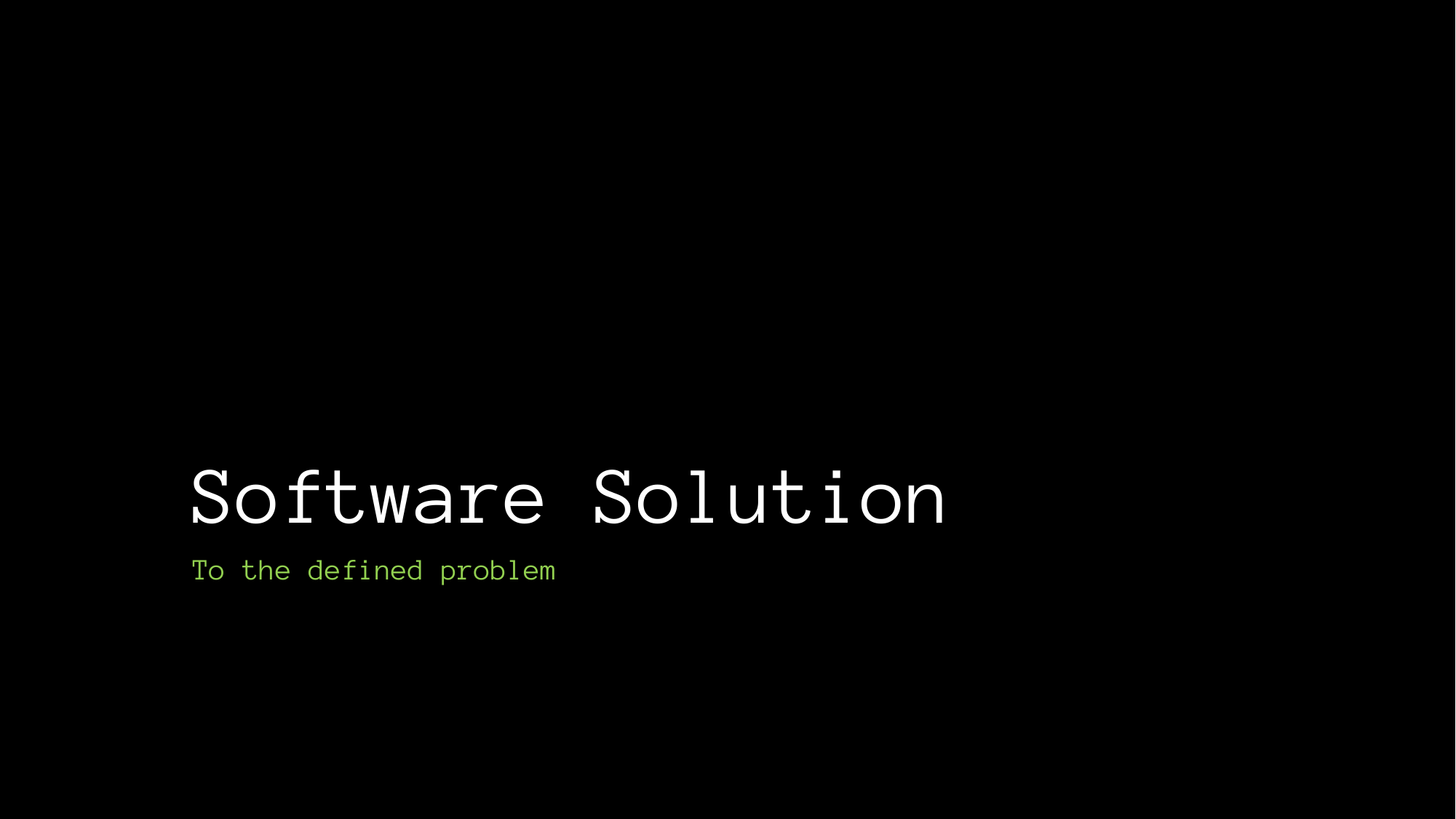

# Software Solution
To the defined problem